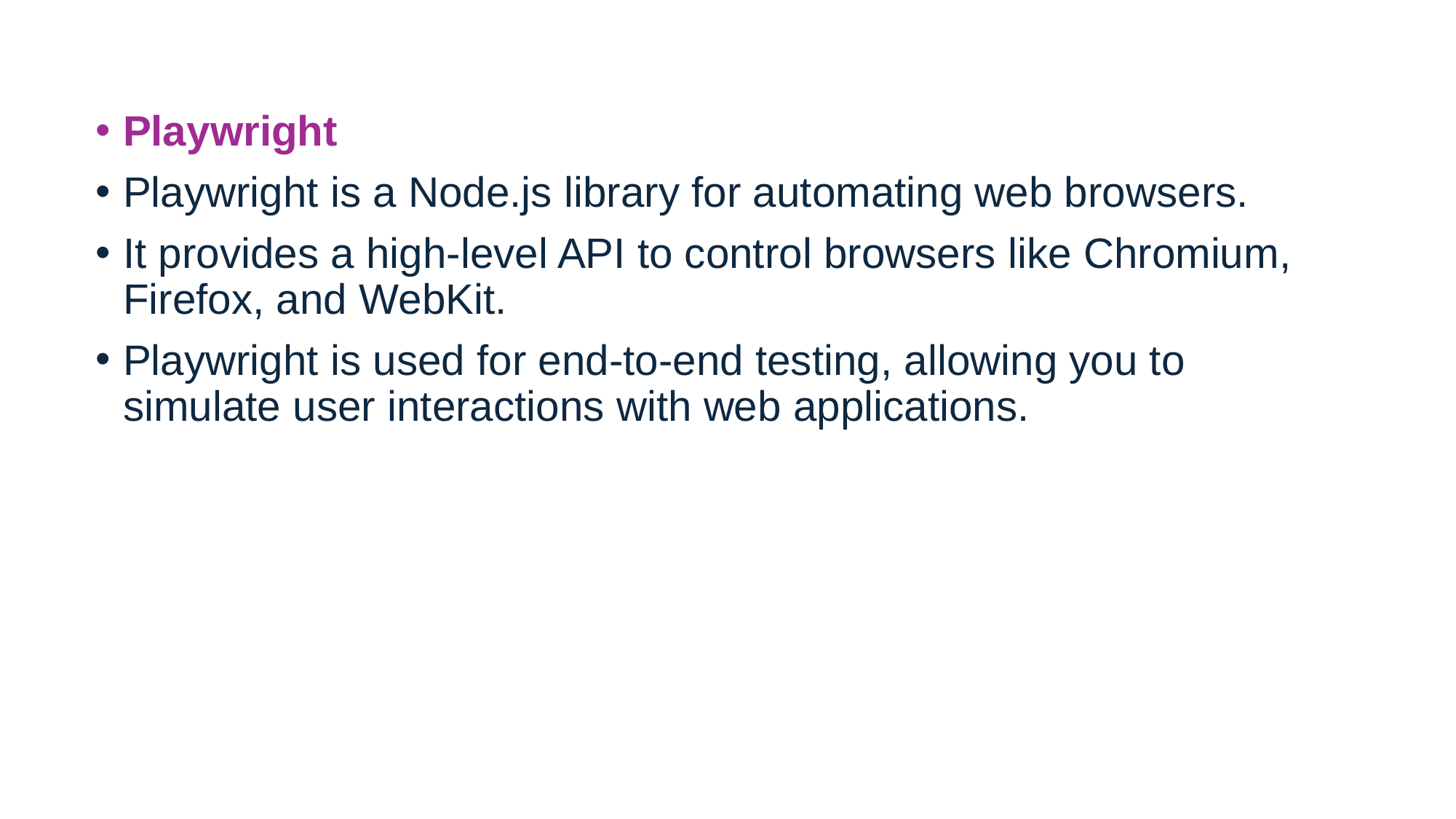

Playwright
Playwright is a Node.js library for automating web browsers.
It provides a high-level API to control browsers like Chromium, Firefox, and WebKit.
Playwright is used for end-to-end testing, allowing you to simulate user interactions with web applications.